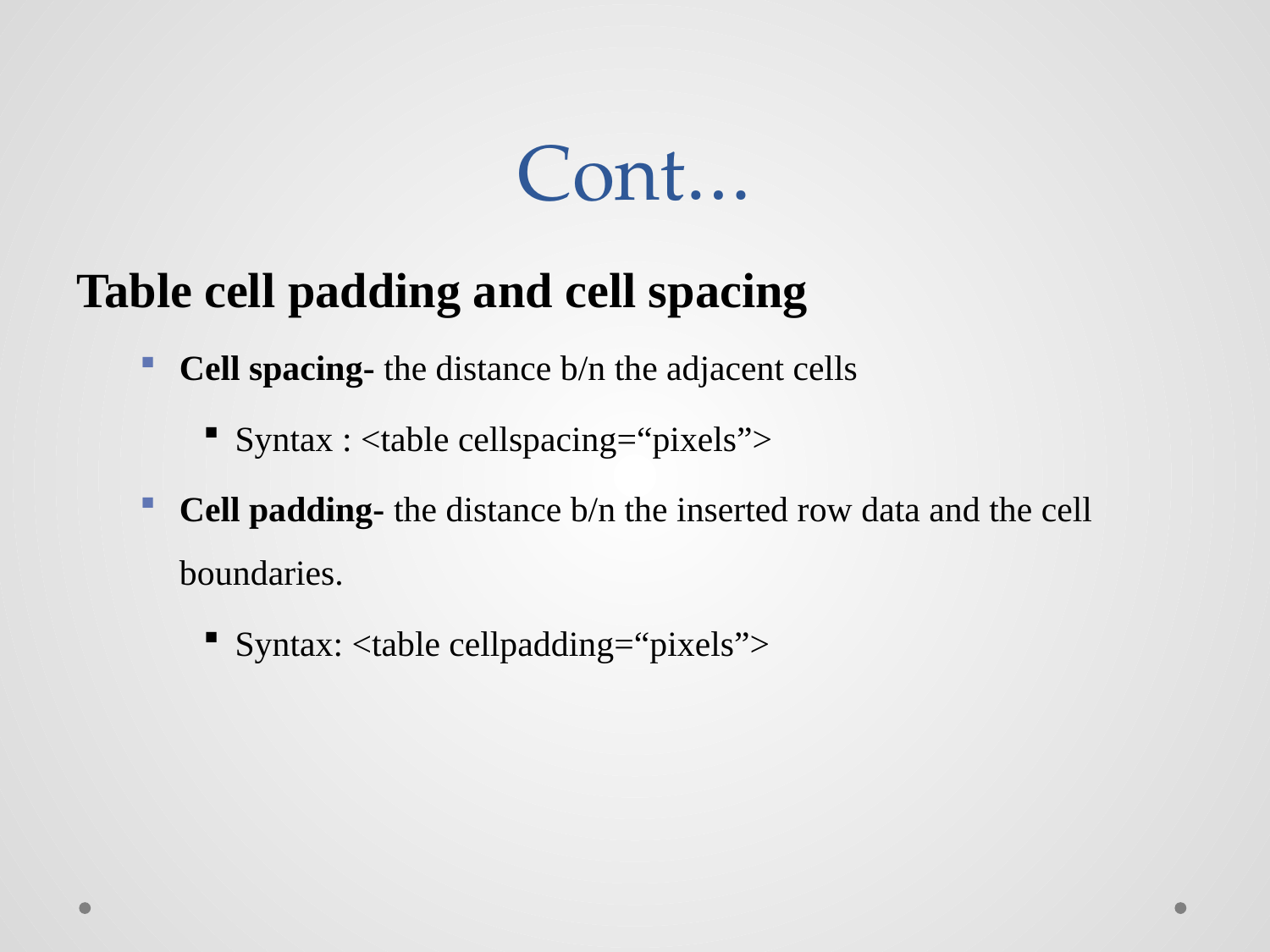

# Cont…
Table cell padding and cell spacing
Cell spacing- the distance b/n the adjacent cells
Syntax : <table cellspacing=“pixels”>
Cell padding- the distance b/n the inserted row data and the cell boundaries.
Syntax: <table cellpadding=“pixels”>